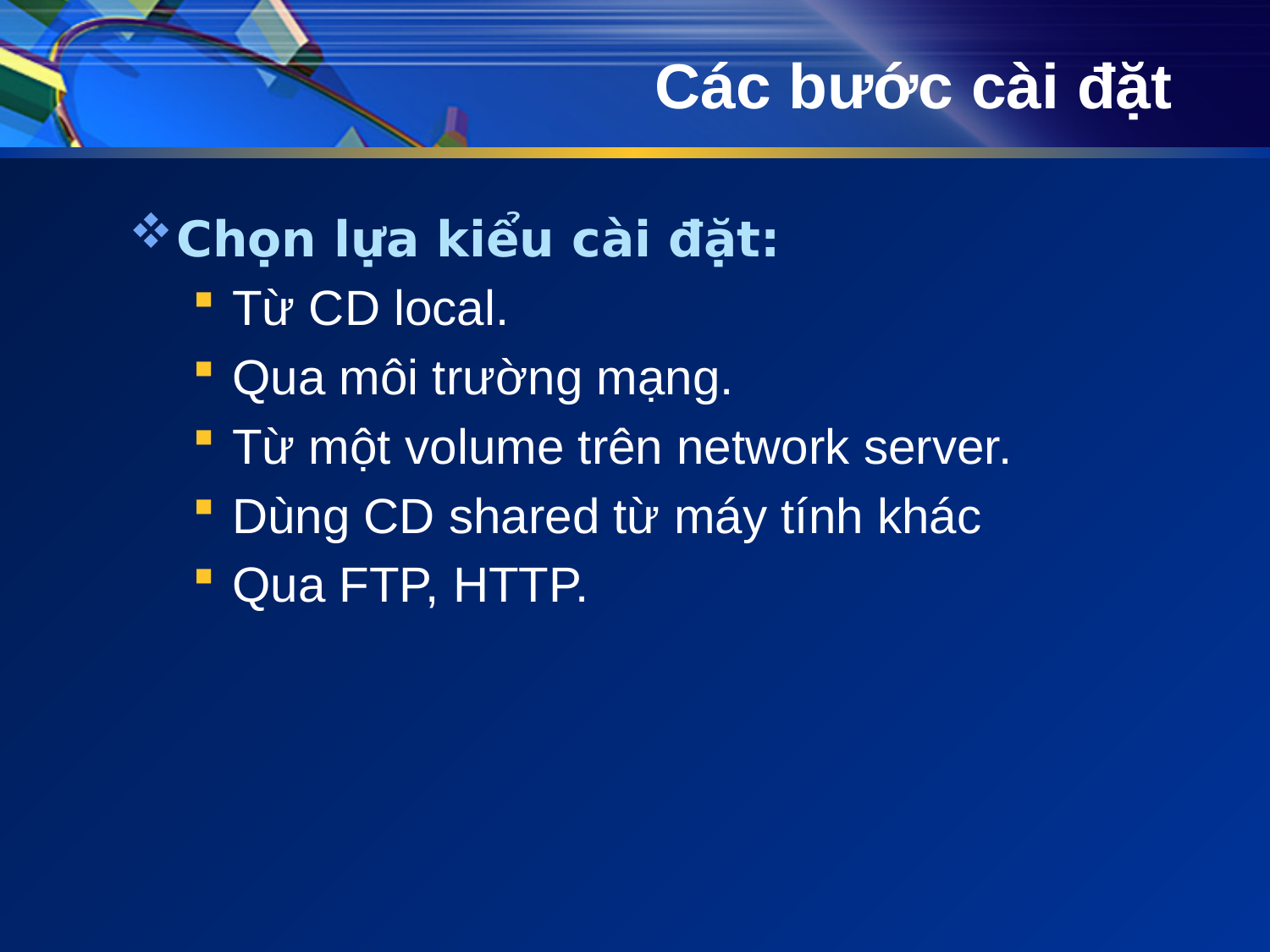

# Các bước cài đặt
Chọn lựa kiểu cài đặt:
Từ CD local.
Qua môi trường mạng.
Từ một volume trên network server.
Dùng CD shared từ máy tính khác
Qua FTP, HTTP.